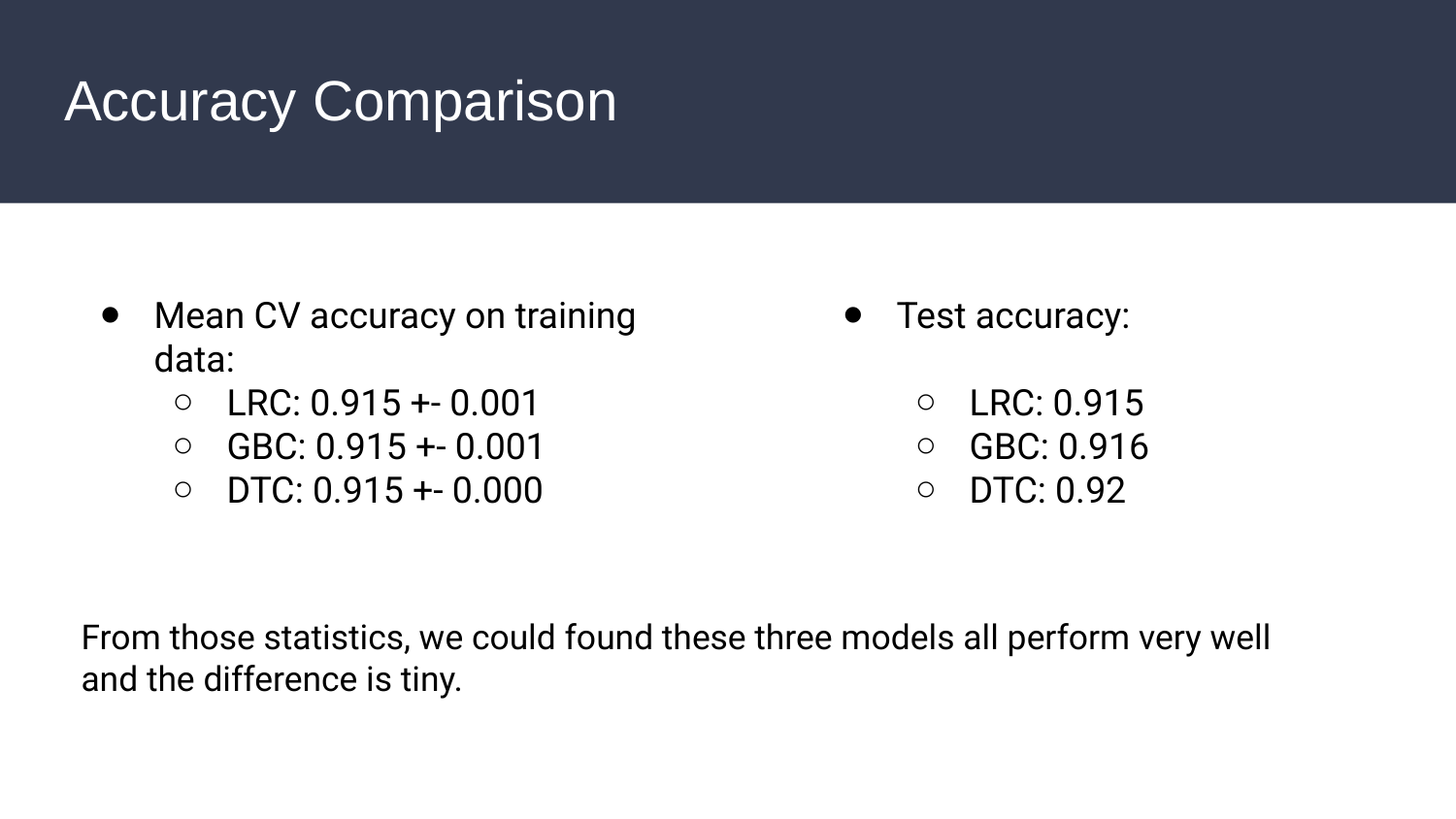

# Accuracy Comparison
Mean CV accuracy on training data:
LRC: 0.915 +- 0.001
GBC: 0.915 +- 0.001
DTC: 0.915 +- 0.000

Test accuracy:

LRC: 0.915
GBC: 0.916
DTC: 0.92
From those statistics, we could found these three models all perform very well and the difference is tiny.